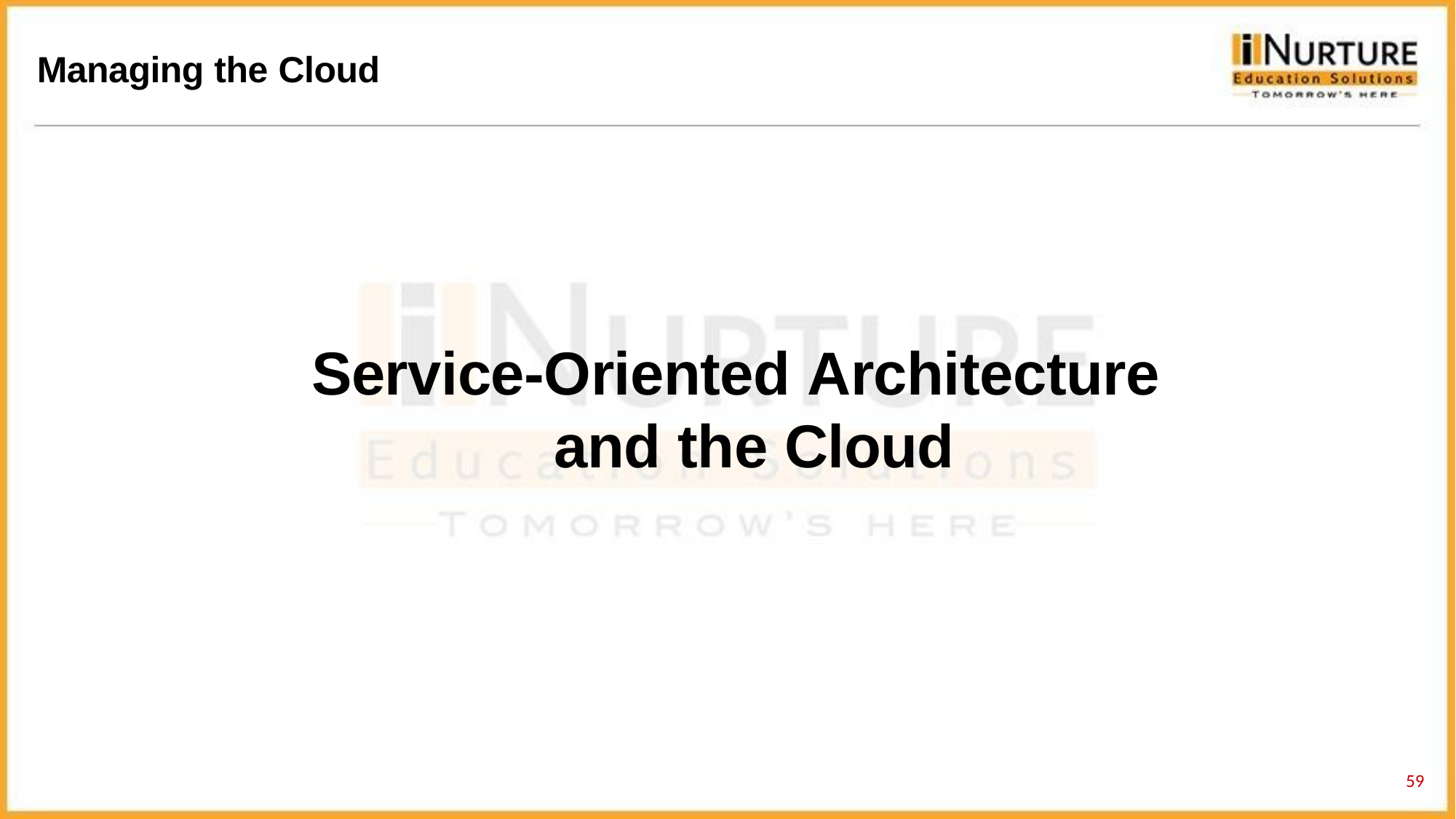

Managing the Cloud
Service-Oriented Architecture  and the Cloud
59